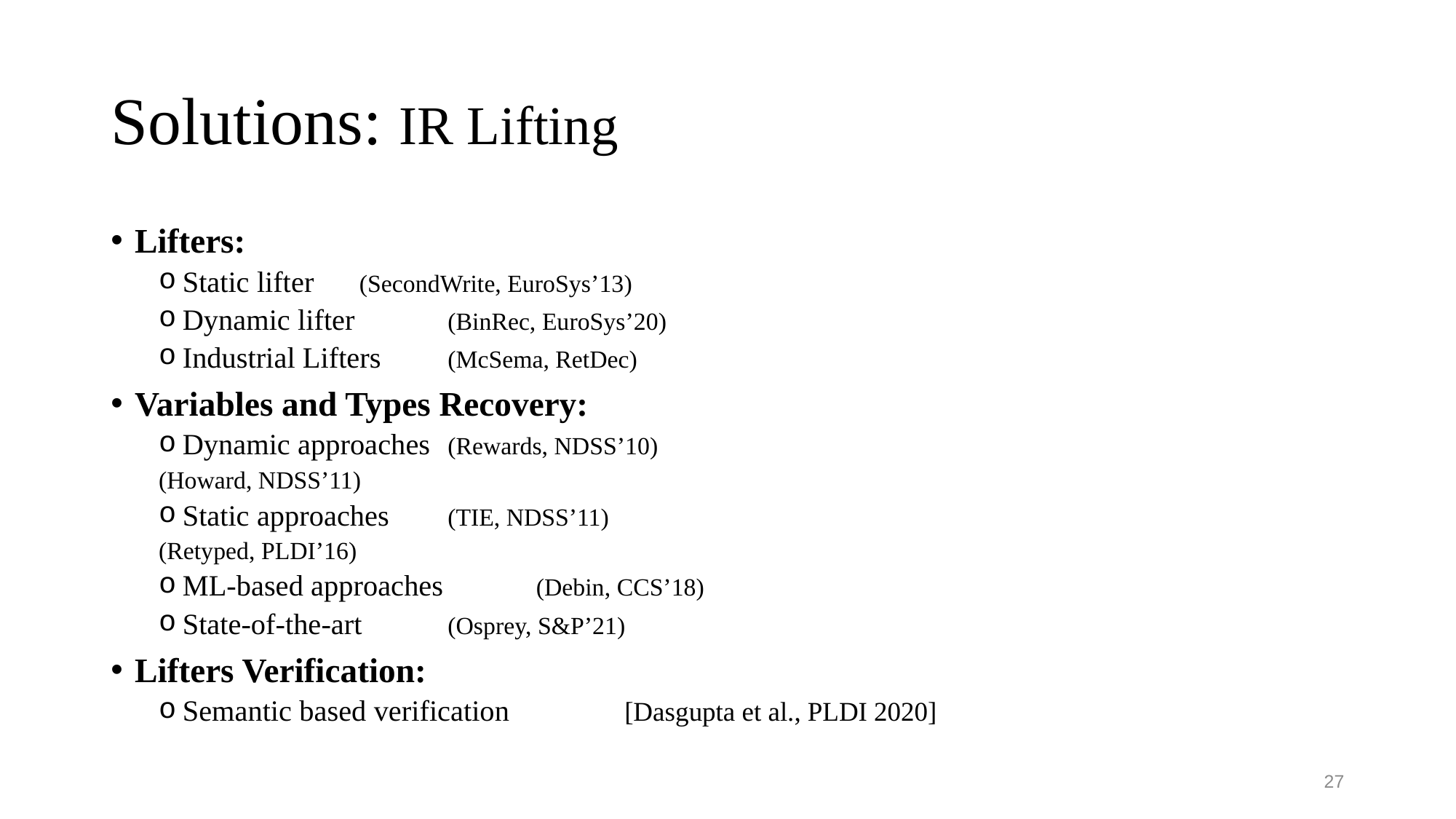

# Solutions: IR Lifting
Lifters:
Static lifter 						(SecondWrite, EuroSys’13)
Dynamic lifter 						(BinRec, EuroSys’20)
Industrial Lifters 						(McSema, RetDec)
Variables and Types Recovery:
Dynamic approaches 					(Rewards, NDSS’10)
								(Howard, NDSS’11)
Static approaches 						(TIE, NDSS’11)
								(Retyped, PLDI’16)
ML-based approaches 					(Debin, CCS’18)
State-of-the-art						(Osprey, S&P’21)
Lifters Verification:
Semantic based verification 			  	[Dasgupta et al., PLDI 2020]
27